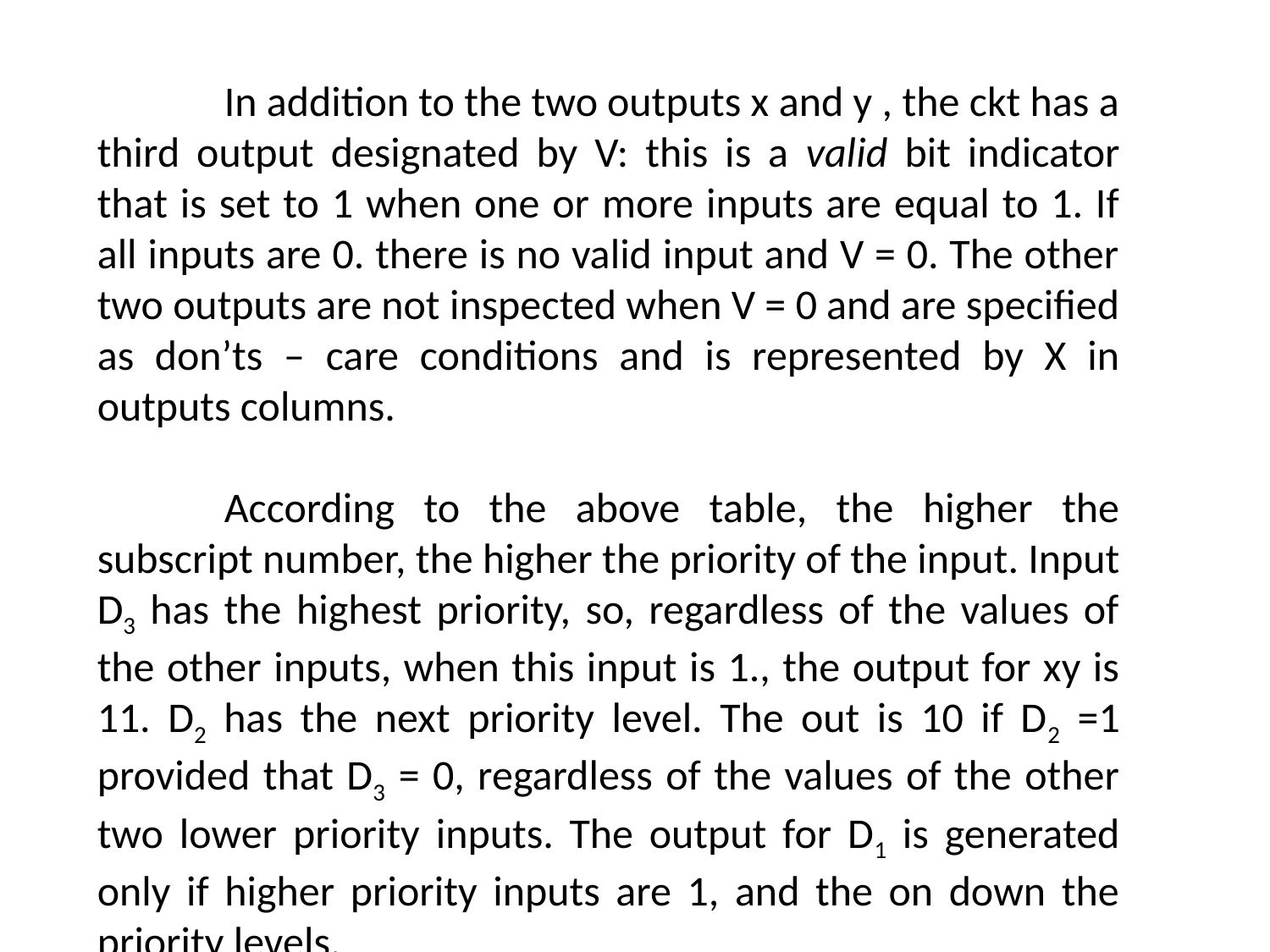

In addition to the two outputs x and y , the ckt has a third output designated by V: this is a valid bit indicator that is set to 1 when one or more inputs are equal to 1. If all inputs are 0. there is no valid input and V = 0. The other two outputs are not inspected when V = 0 and are specified as don’ts – care conditions and is represented by X in outputs columns.

	According to the above table, the higher the subscript number, the higher the priority of the input. Input D3 has the highest priority, so, regardless of the values of the other inputs, when this input is 1., the output for xy is 11. D2 has the next priority level. The out is 10 if D2 =1 provided that D3 = 0, regardless of the values of the other two lower priority inputs. The output for D1 is generated only if higher priority inputs are 1, and the on down the priority levels.